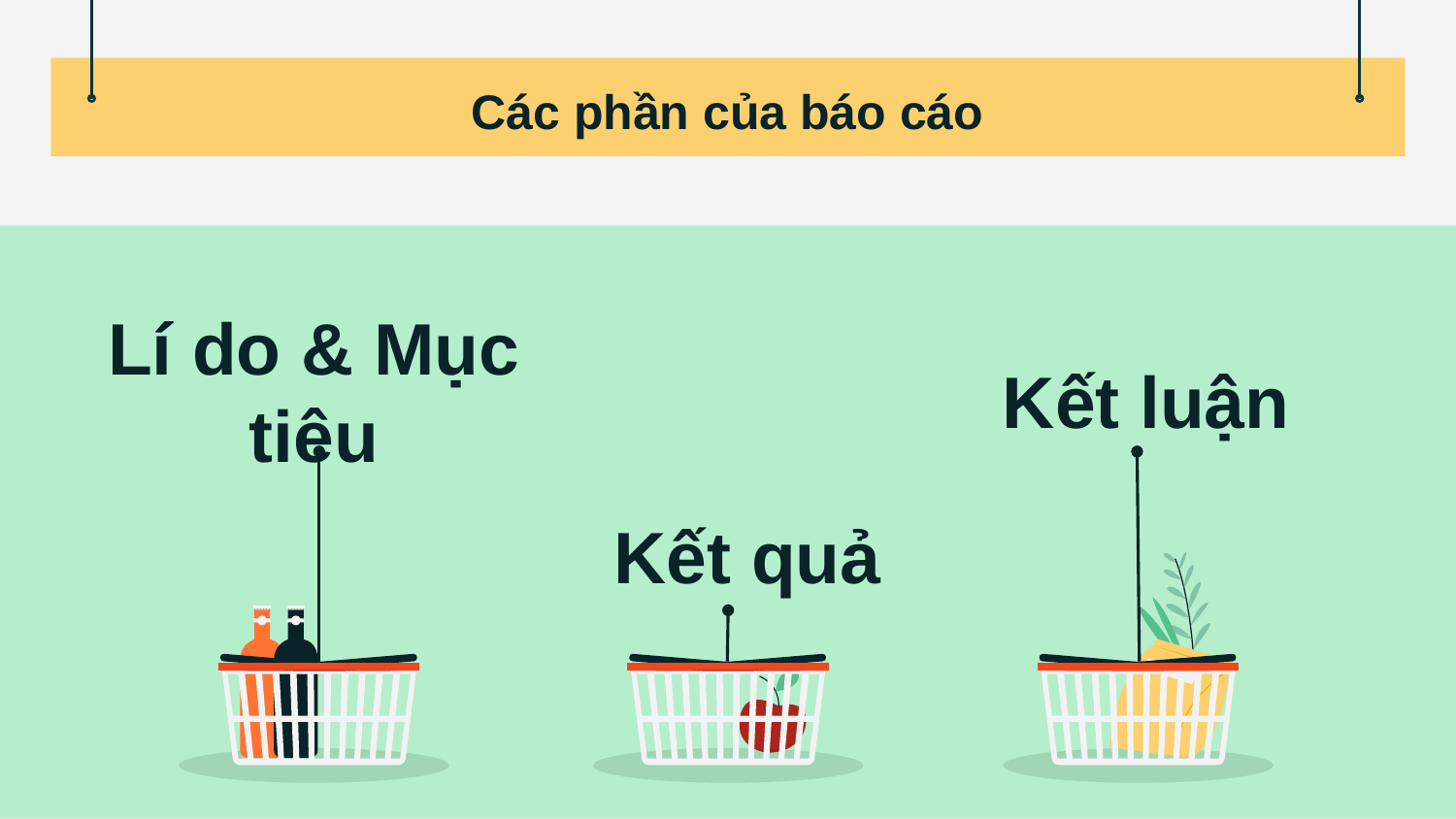

Các phần của báo cáo
# Lí do & Mục tiêu
Kết luận

Kết quả